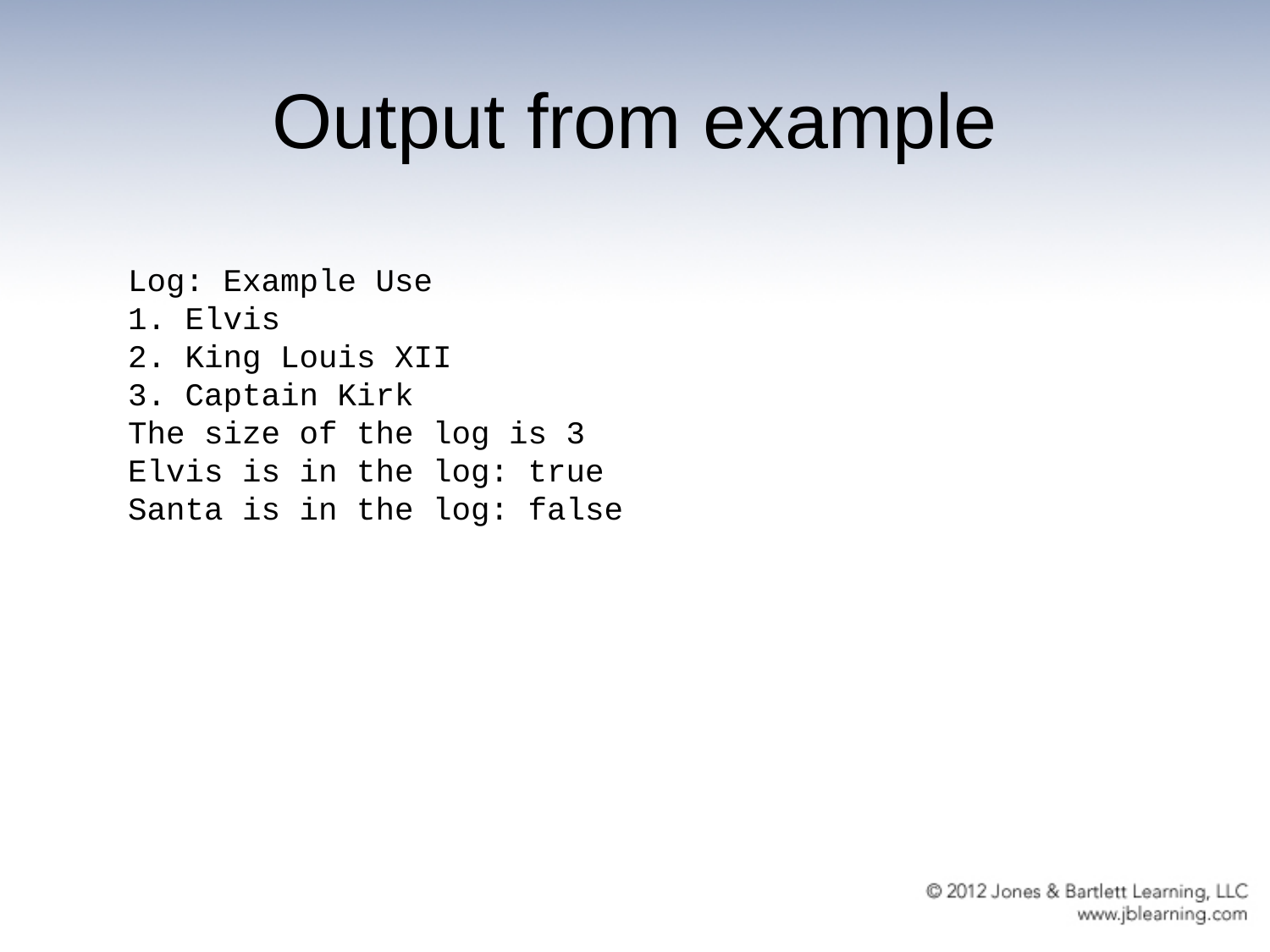

# Output from example
Log: Example Use
1. Elvis
2. King Louis XII
3. Captain Kirk
The size of the log is 3
Elvis is in the log: true
Santa is in the log: false